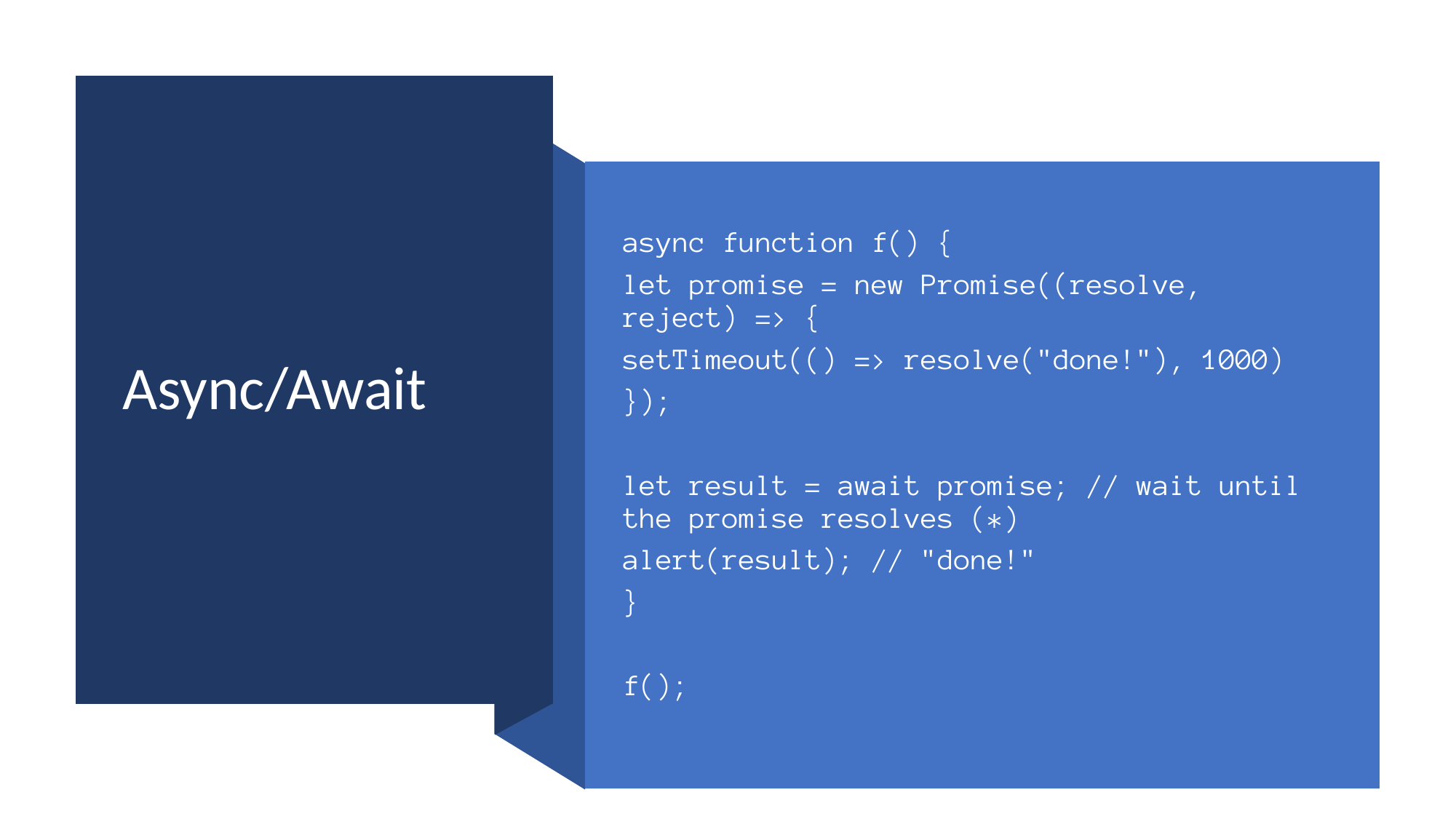

# Async/Await

async function f() {
let promise = new Promise((resolve, reject) => {
setTimeout(() => resolve("done!"), 1000)
});

let result = await promise; // wait until the promise resolves (*)
alert(result); // "done!"
}

f();